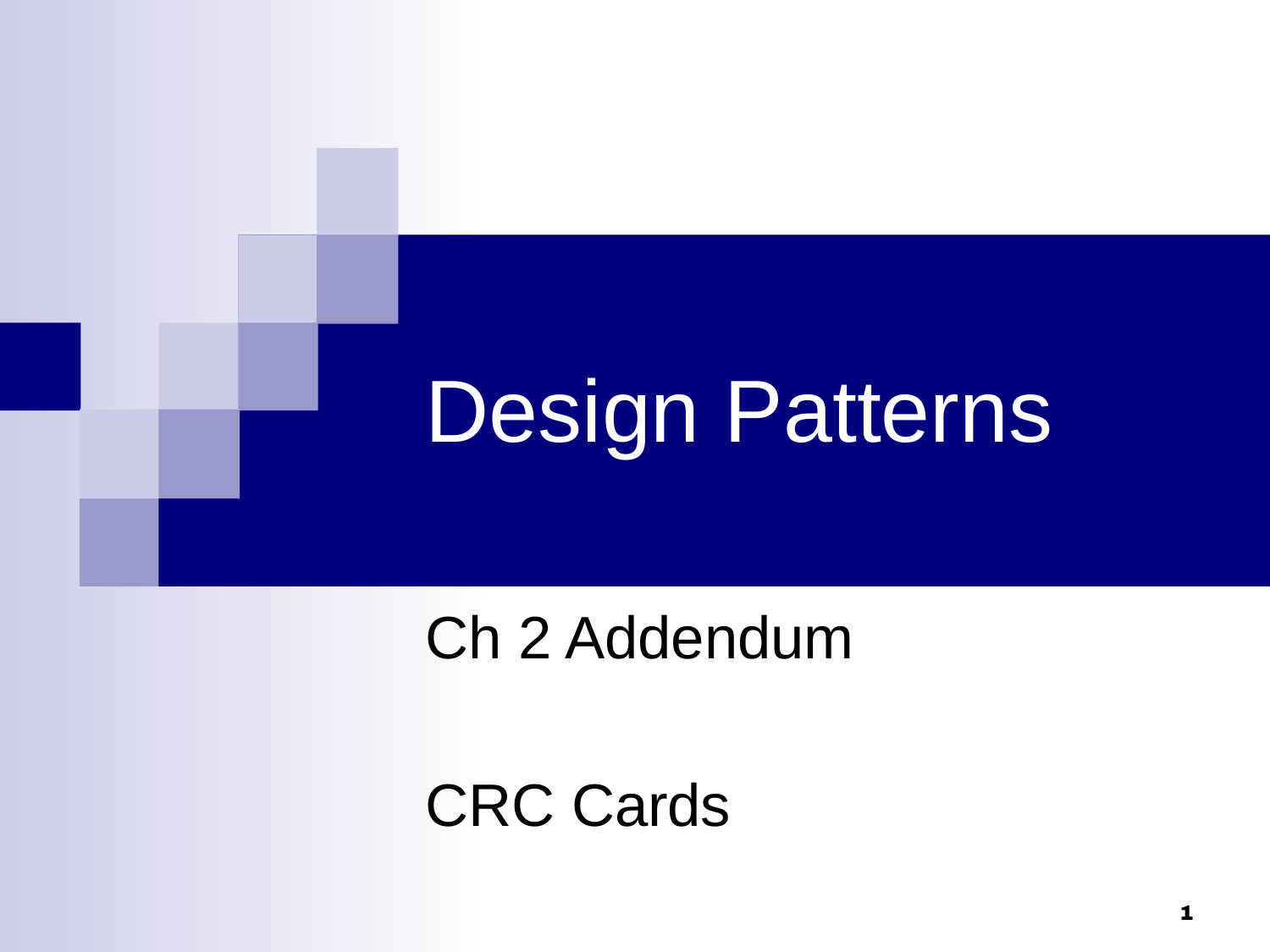

# Design Patterns
Ch 2 Addendum

CRC Cards
1